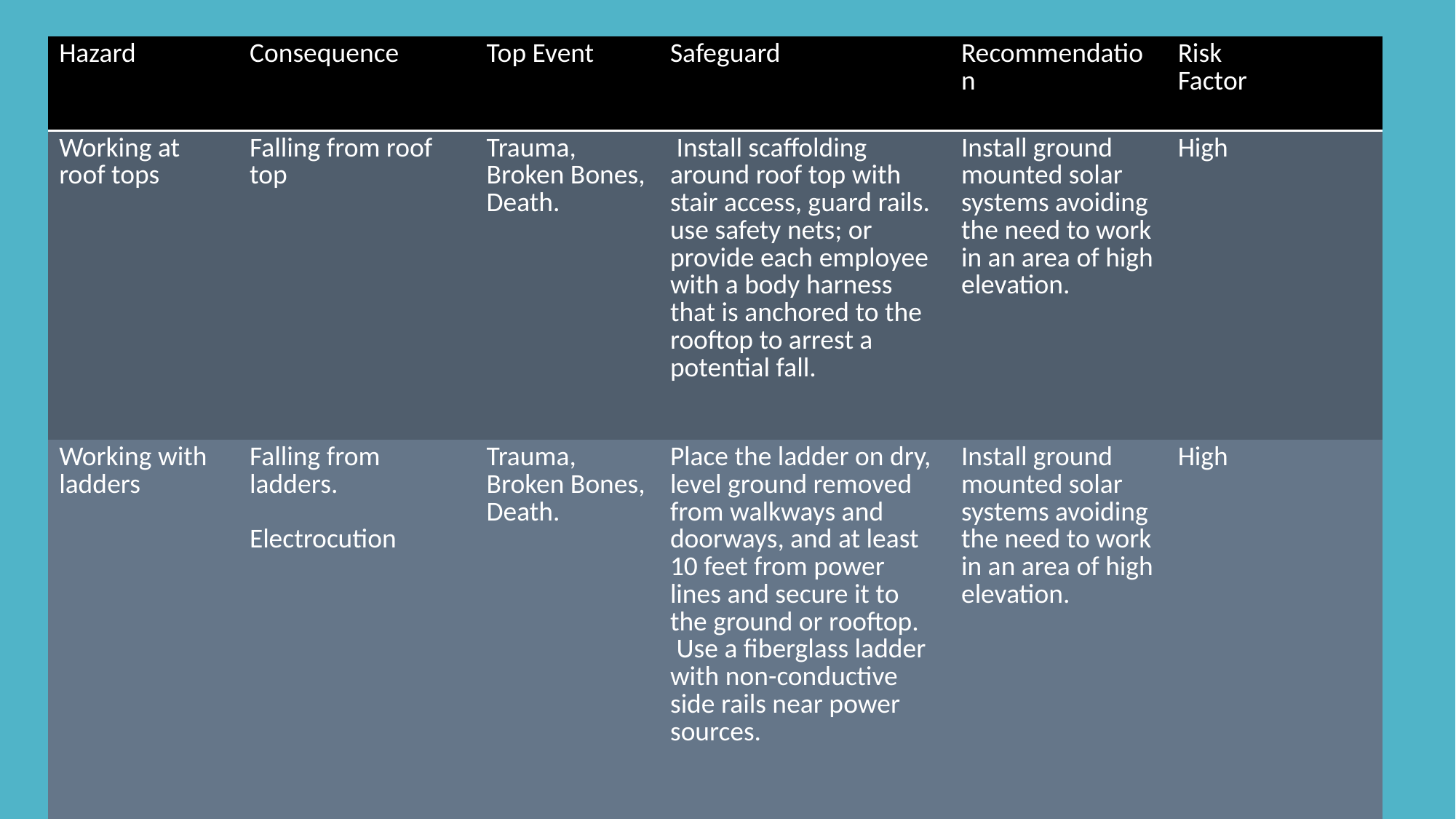

| Hazard | Consequence | Top Event | Safeguard | Recommendation | Risk Factor |  |
| --- | --- | --- | --- | --- | --- | --- |
| Working at roof tops | Falling from roof top | Trauma, Broken Bones, Death. | Install scaffolding around roof top with stair access, guard rails. use safety nets; or provide each employee with a body harness that is anchored to the rooftop to arrest a potential fall. | Install ground mounted solar systems avoiding the need to work in an area of high elevation. | High |  |
| Working with ladders | Falling from ladders. Electrocution | Trauma, Broken Bones, Death. | Place the ladder on dry, level ground removed from walkways and doorways, and at least 10 feet from power lines and secure it to the ground or rooftop.  Use a fiberglass ladder with non-conductive side rails near power sources. | Install ground mounted solar systems avoiding the need to work in an area of high elevation. | High |  |
|  |  |  |  |  |  |  |
|  |  |  |  |  |  |  |
|  |  |  |  |  |  |  |
#